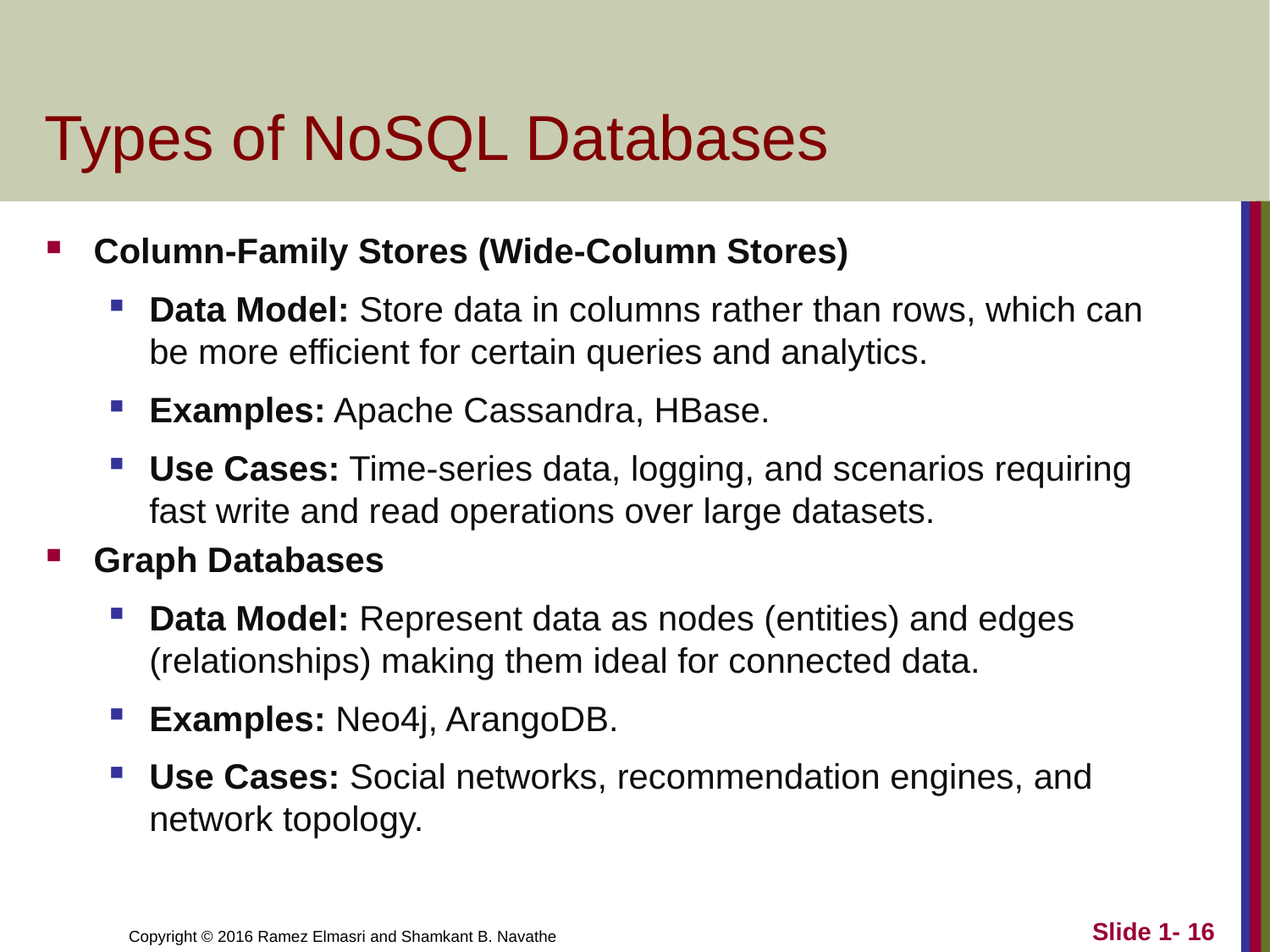

# Types of NoSQL Databases
Column-Family Stores (Wide-Column Stores)
Data Model: Store data in columns rather than rows, which can be more efficient for certain queries and analytics.
Examples: Apache Cassandra, HBase.
Use Cases: Time-series data, logging, and scenarios requiring fast write and read operations over large datasets.
Graph Databases
Data Model: Represent data as nodes (entities) and edges (relationships) making them ideal for connected data.
Examples: Neo4j, ArangoDB.
Use Cases: Social networks, recommendation engines, and network topology.

Slide 1- 16